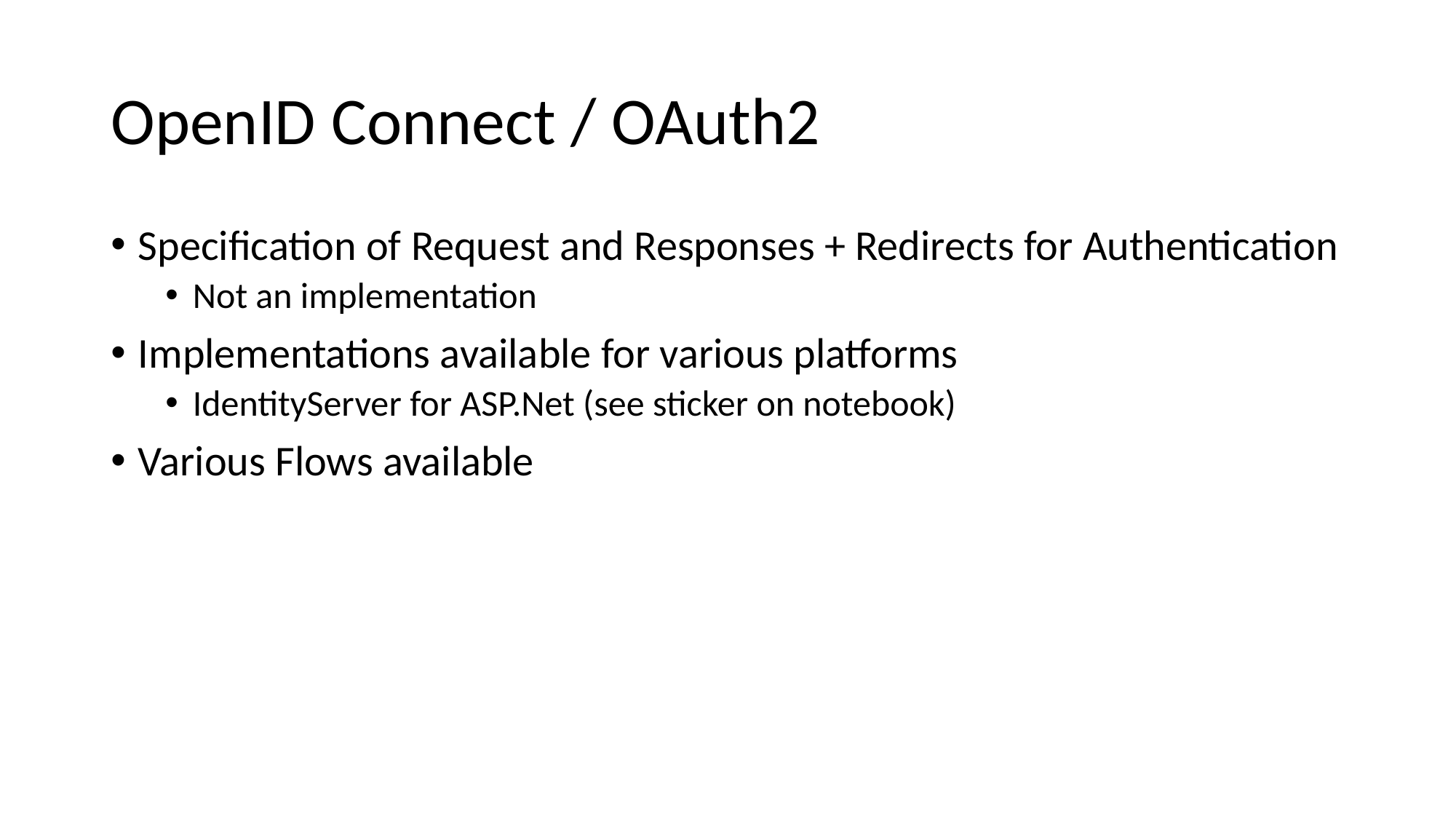

# OpenID Connect / OAuth2
Specification of Request and Responses + Redirects for Authentication
Not an implementation
Implementations available for various platforms
IdentityServer for ASP.Net (see sticker on notebook)
Various Flows available